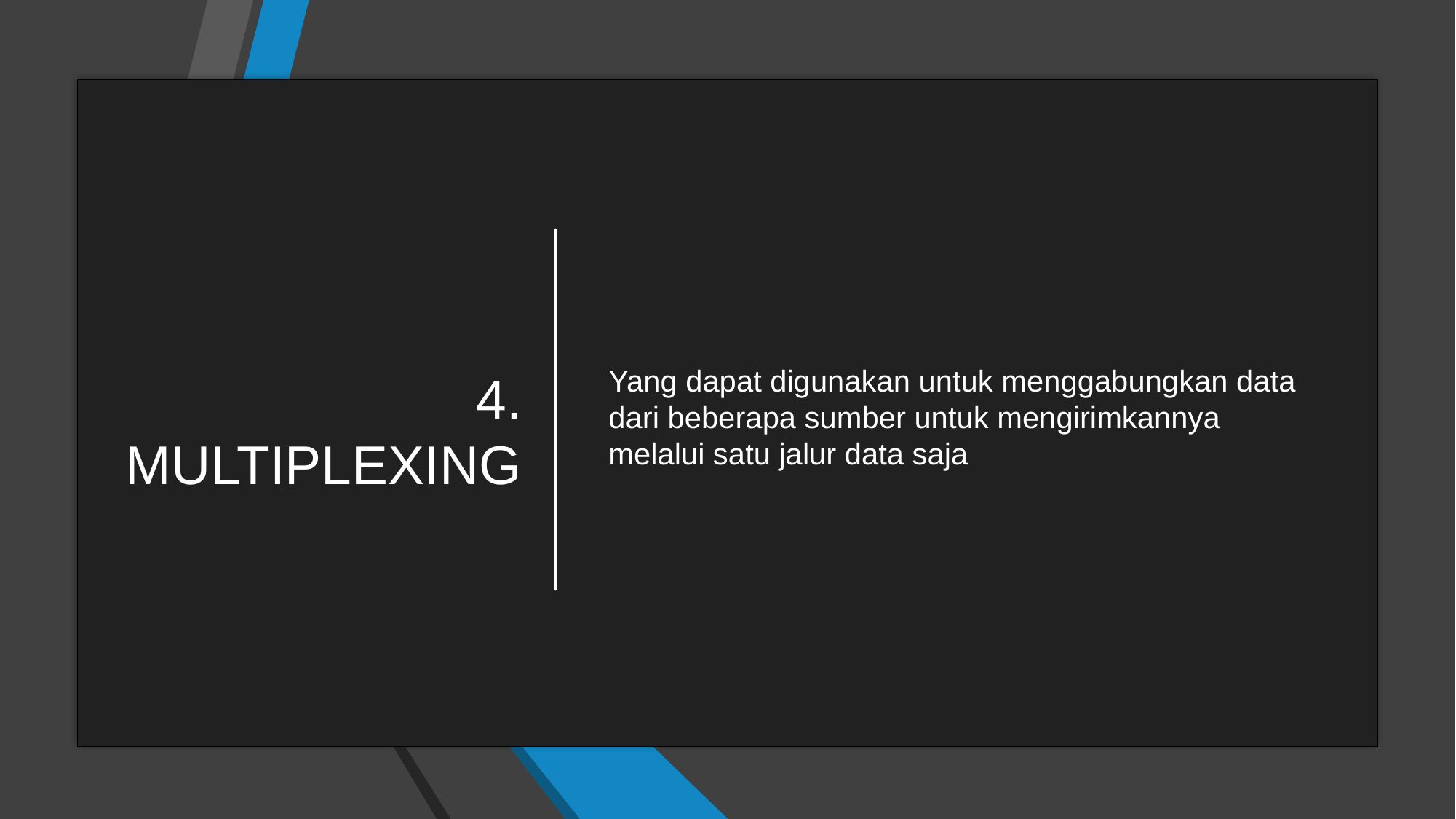

Yang dapat digunakan untuk menggabungkan data dari beberapa sumber untuk mengirimkannya melalui satu jalur data saja
# 4. MULTIPLEXING